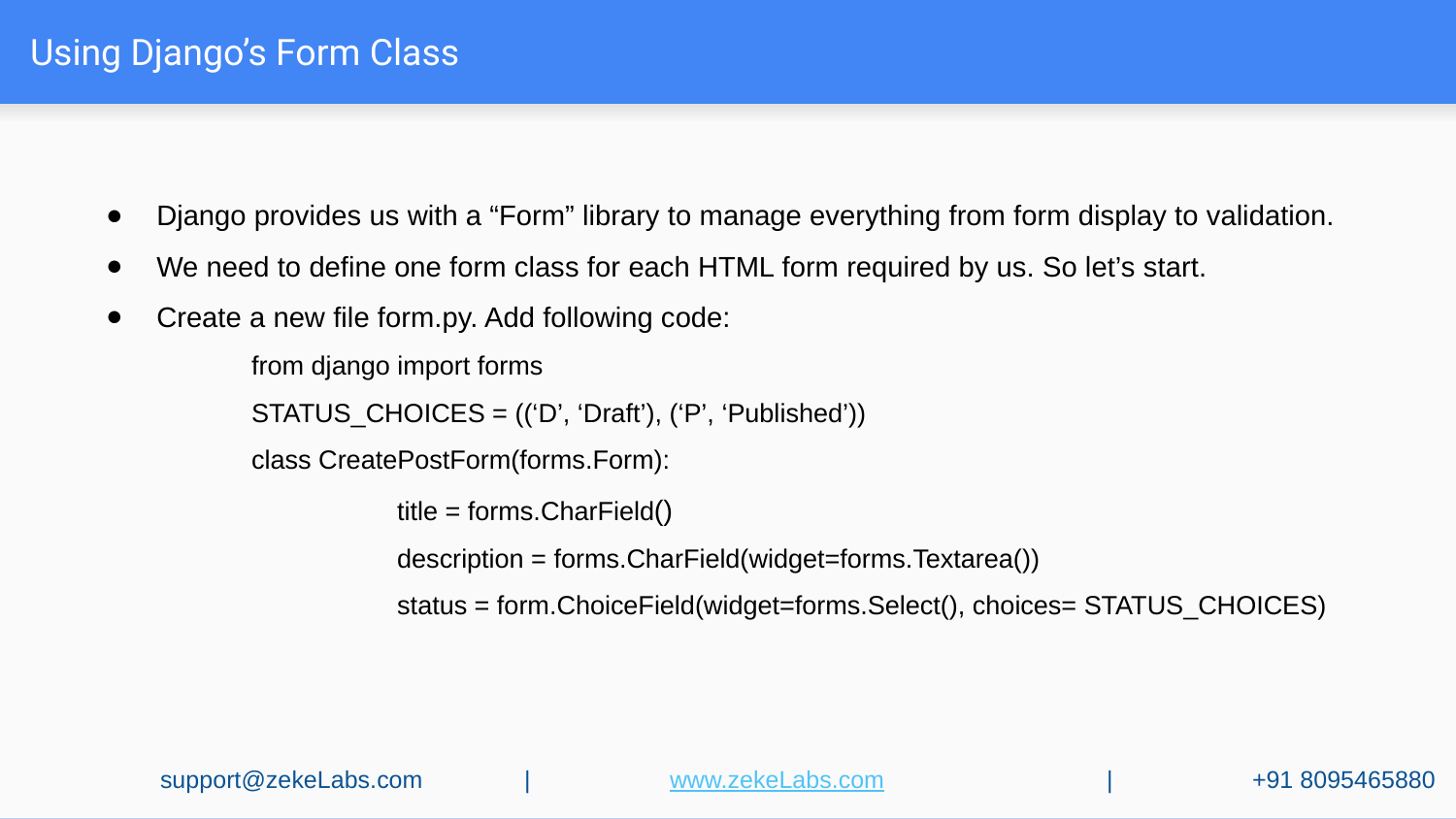

# Using Django’s Form Class
Django provides us with a “Form” library to manage everything from form display to validation.
We need to define one form class for each HTML form required by us. So let’s start.
Create a new file form.py. Add following code:
	from django import forms
	STATUS_CHOICES = ((‘D’, ‘Draft’), (‘P’, ‘Published’))
	class CreatePostForm(forms.Form):
		title = forms.CharField()
		description = forms.CharField(widget=forms.Textarea())
		status = form.ChoiceField(widget=forms.Select(), choices= STATUS_CHOICES)

support@zekeLabs.com	|	www.zekeLabs.com		|	+91 8095465880